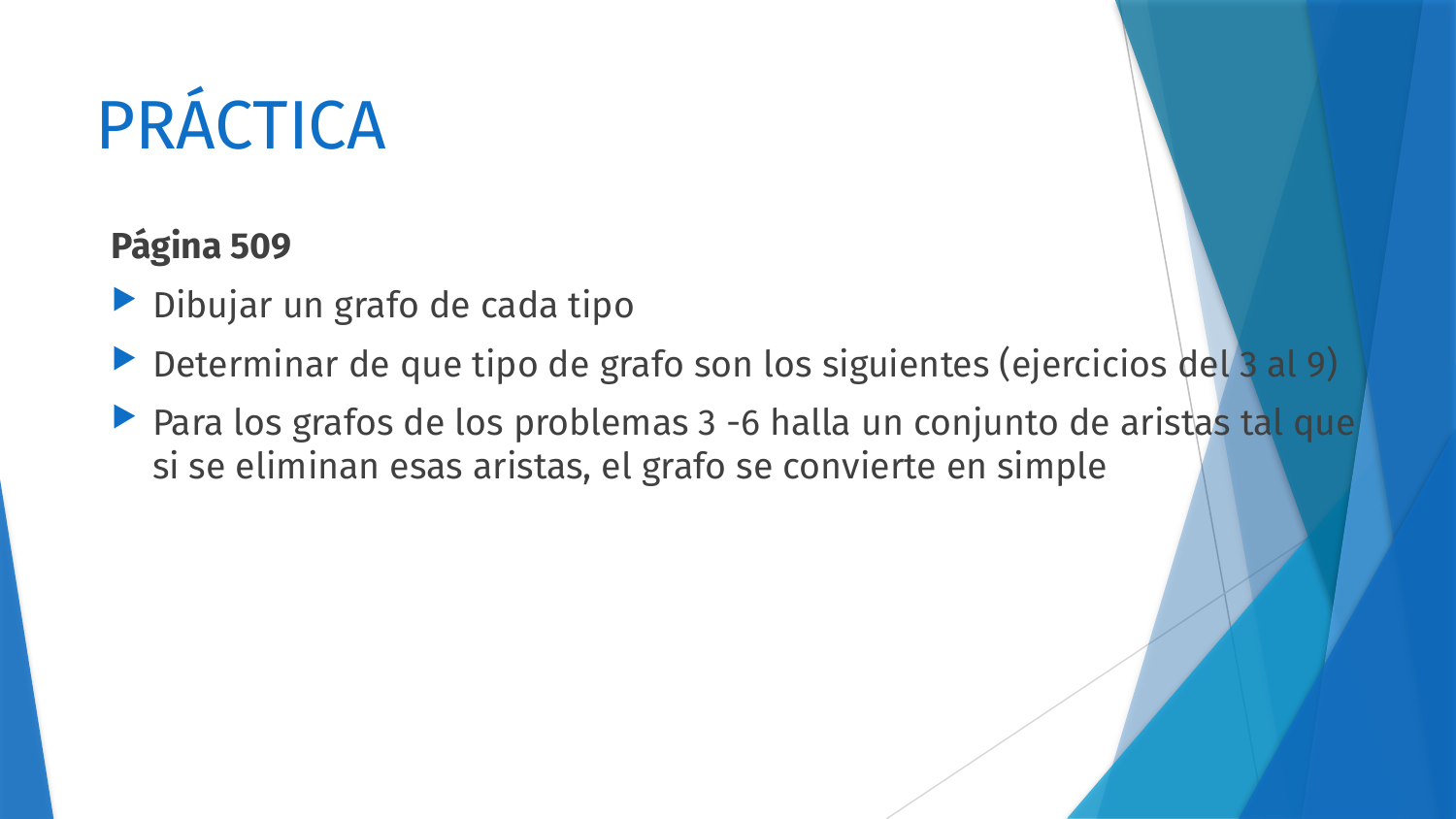

# PRÁCTICA
Página 509
Dibujar un grafo de cada tipo
Determinar de que tipo de grafo son los siguientes (ejercicios del 3 al 9)
Para los grafos de los problemas 3 -6 halla un conjunto de aristas tal que si se eliminan esas aristas, el grafo se convierte en simple